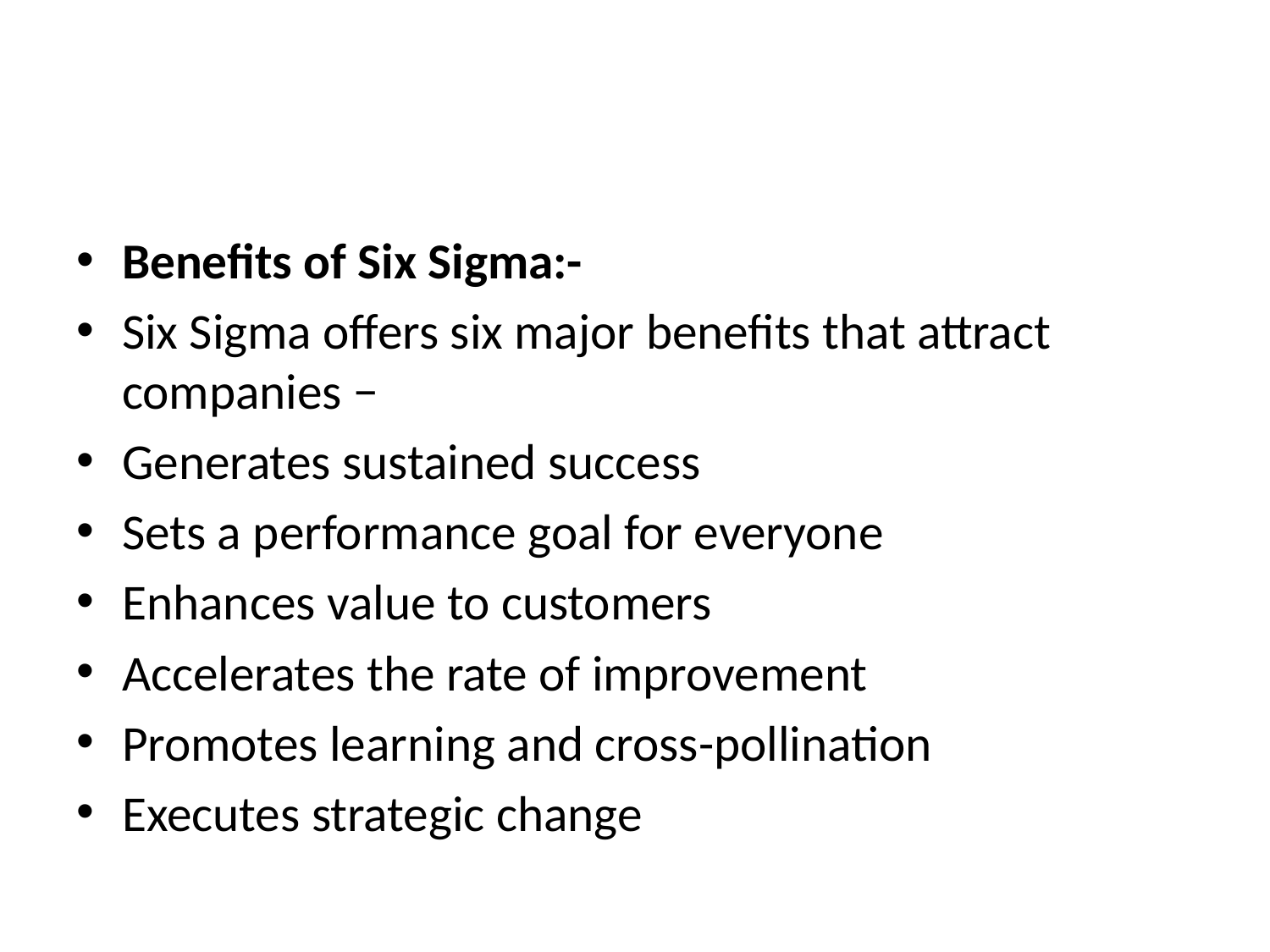

#
Benefits of Six Sigma:-
Six Sigma offers six major benefits that attract companies −
Generates sustained success
Sets a performance goal for everyone
Enhances value to customers
Accelerates the rate of improvement
Promotes learning and cross-pollination
Executes strategic change